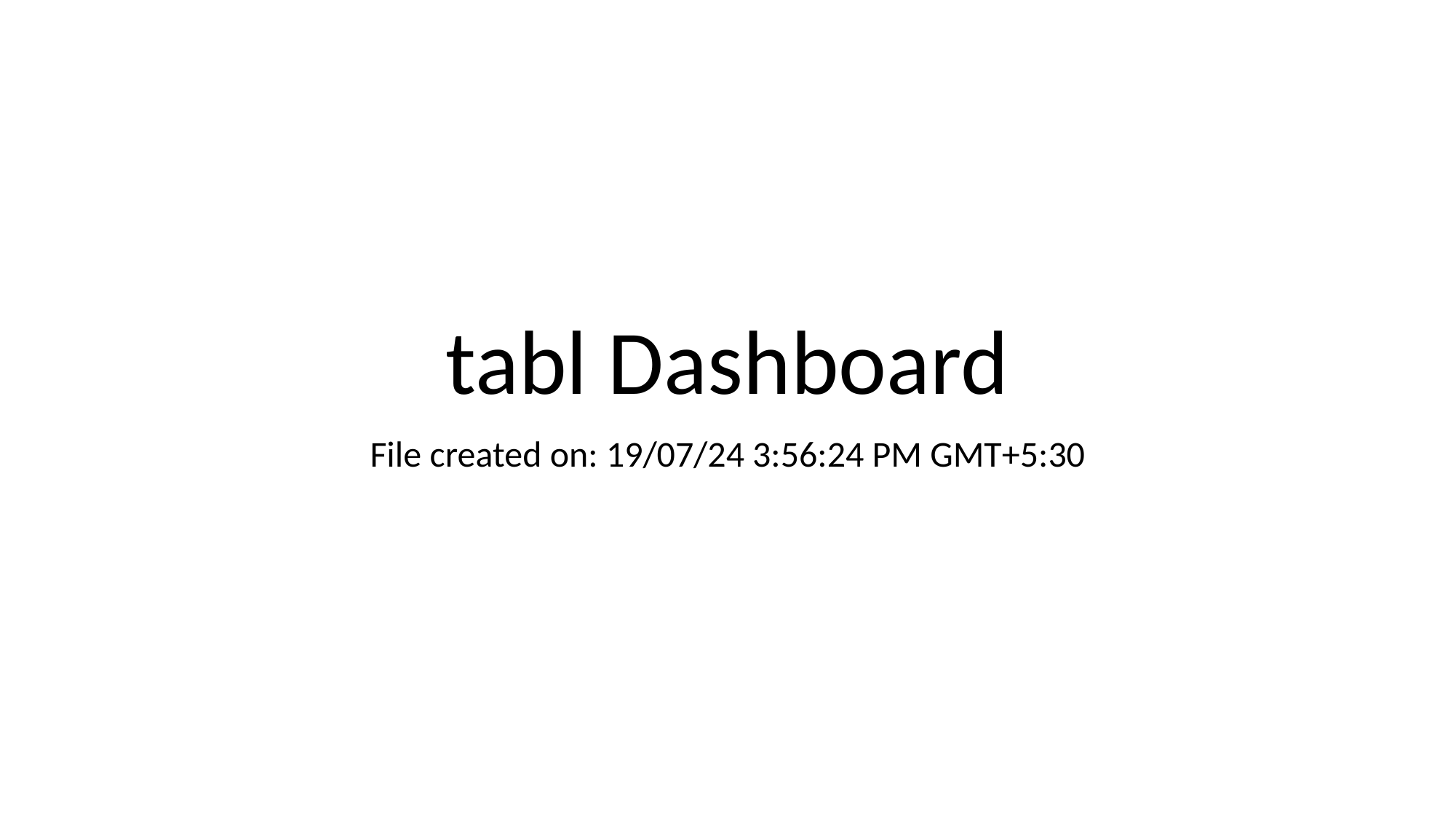

# tabl Dashboard
File created on: 19/07/24 3:56:24 PM GMT+5:30